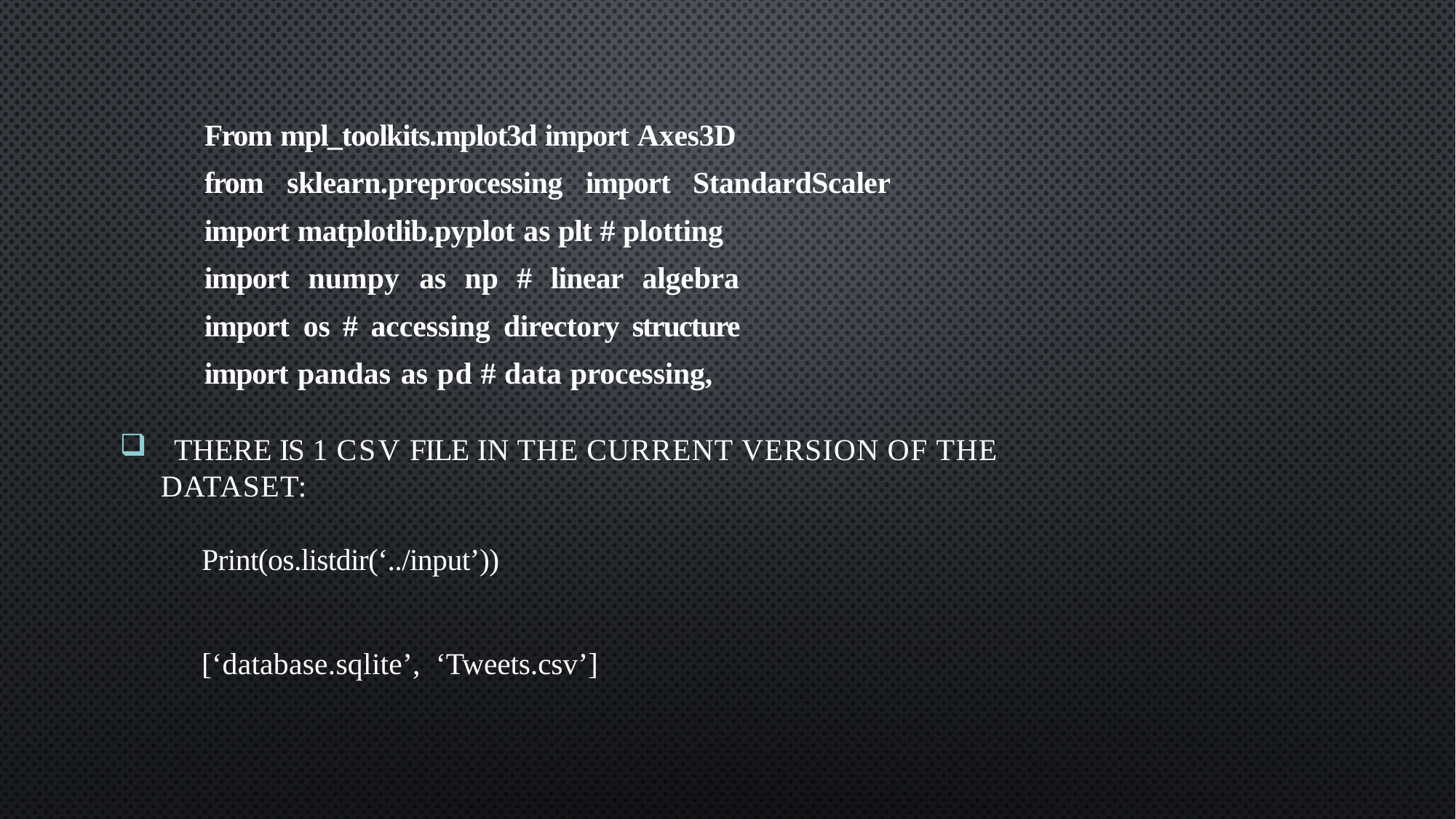

From mpl_toolkits.mplot3d import Axes3D
from sklearn.preprocessing import StandardScaler import matplotlib.pyplot as plt # plotting
import numpy as np # linear algebra import os # accessing directory structure import pandas as pd # data processing,
# There is 1 csv file in the current version of the dataset:
Print(os.listdir(‘../input’))

[‘database.sqlite’,  ‘Tweets.csv’]